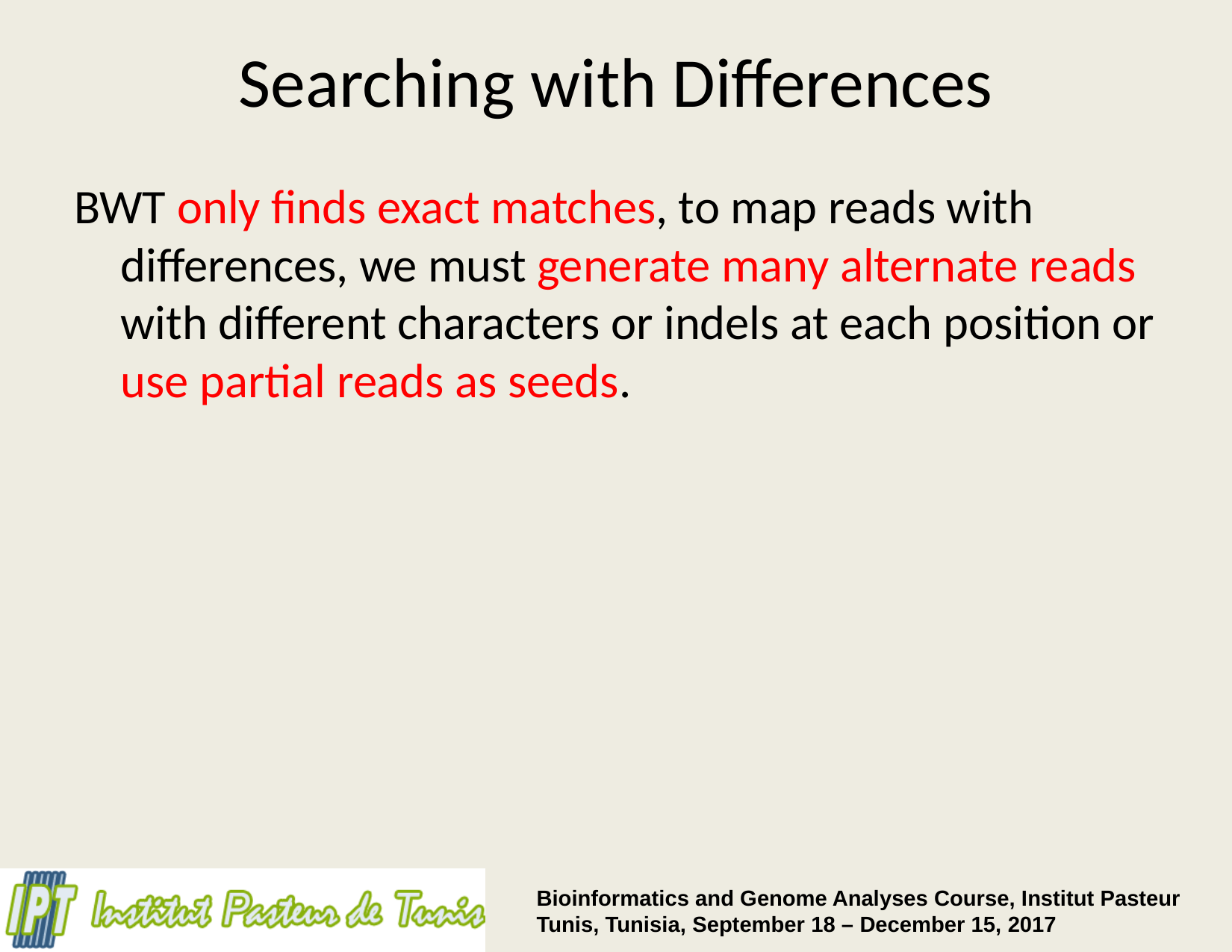

# Searching with Differences
BWT only finds exact matches, to map reads with differences, we must generate many alternate reads with different characters or indels at each position or use partial reads as seeds.